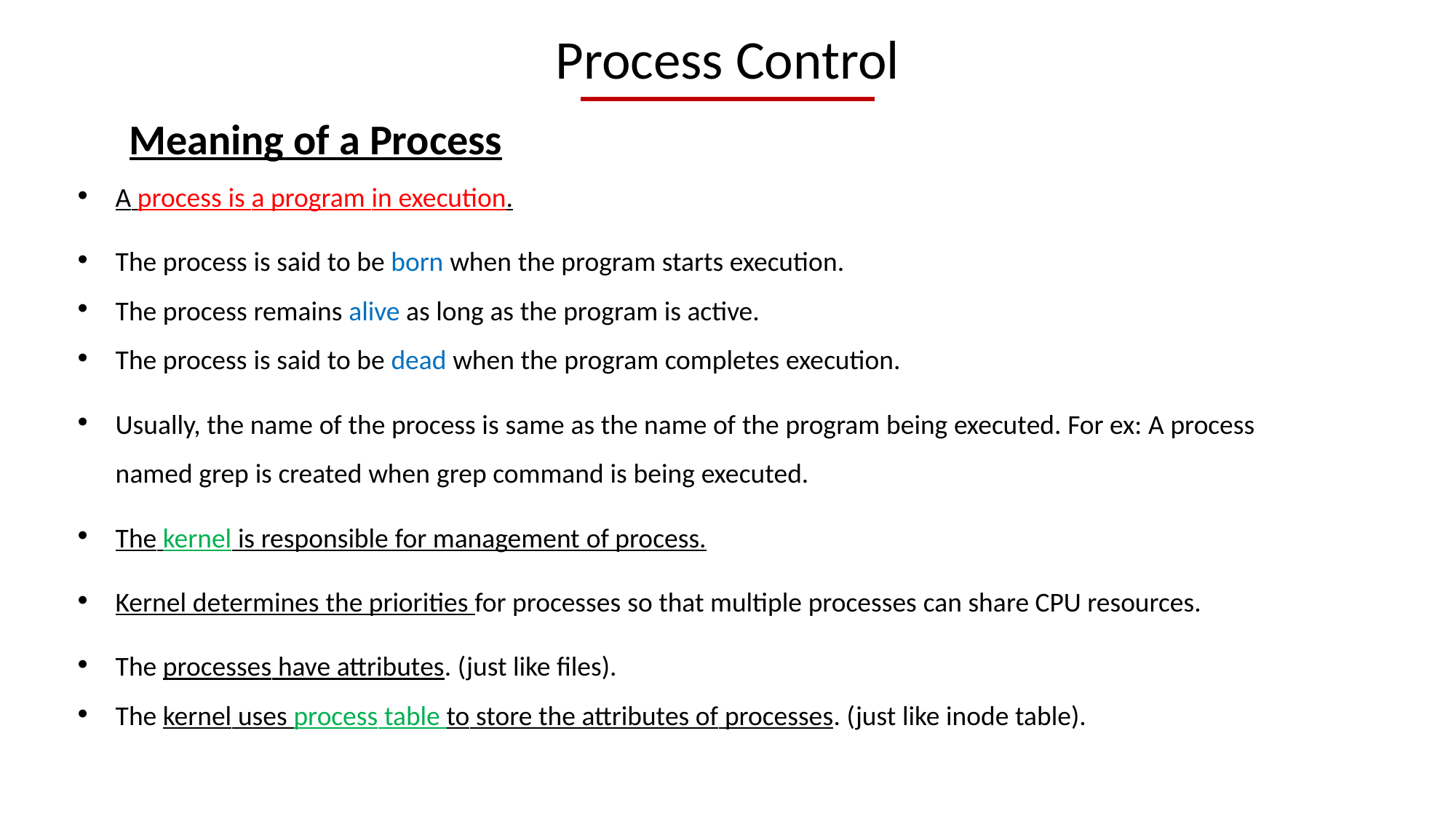

# Process Control

Meaning of a Process
A process is a program in execution.
The process is said to be born when the program starts execution.
The process remains alive as long as the program is active.
The process is said to be dead when the program completes execution.
Usually, the name of the process is same as the name of the program being executed. For ex: A process named grep is created when grep command is being executed.
The kernel is responsible for management of process.
Kernel determines the priorities for processes so that multiple processes can share CPU resources.
The processes have attributes. (just like files).
The kernel uses process table to store the attributes of processes. (just like inode table).